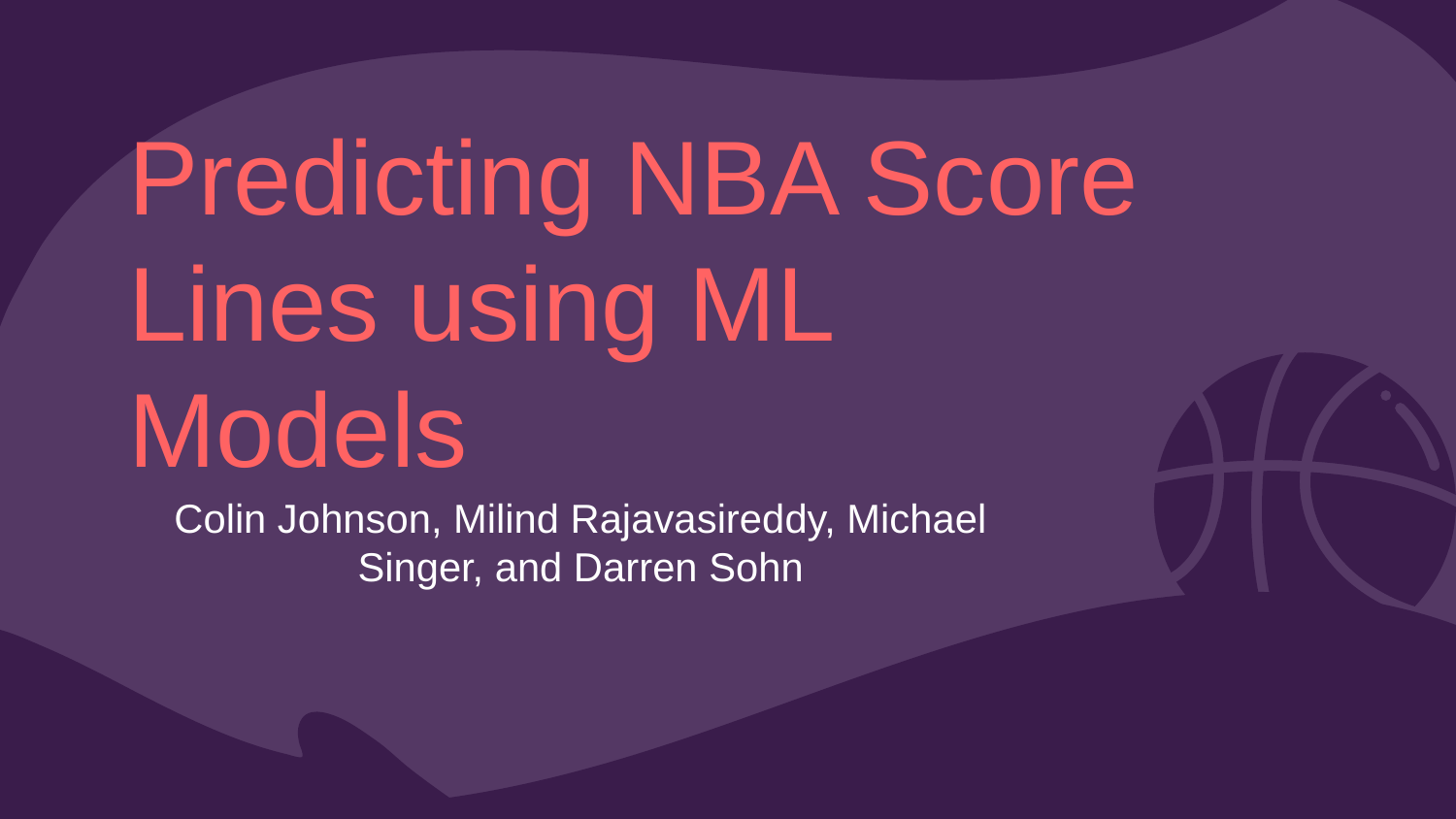

# Predicting NBA Score Lines using ML Models

Colin Johnson, Milind Rajavasireddy, Michael Singer, and Darren Sohn